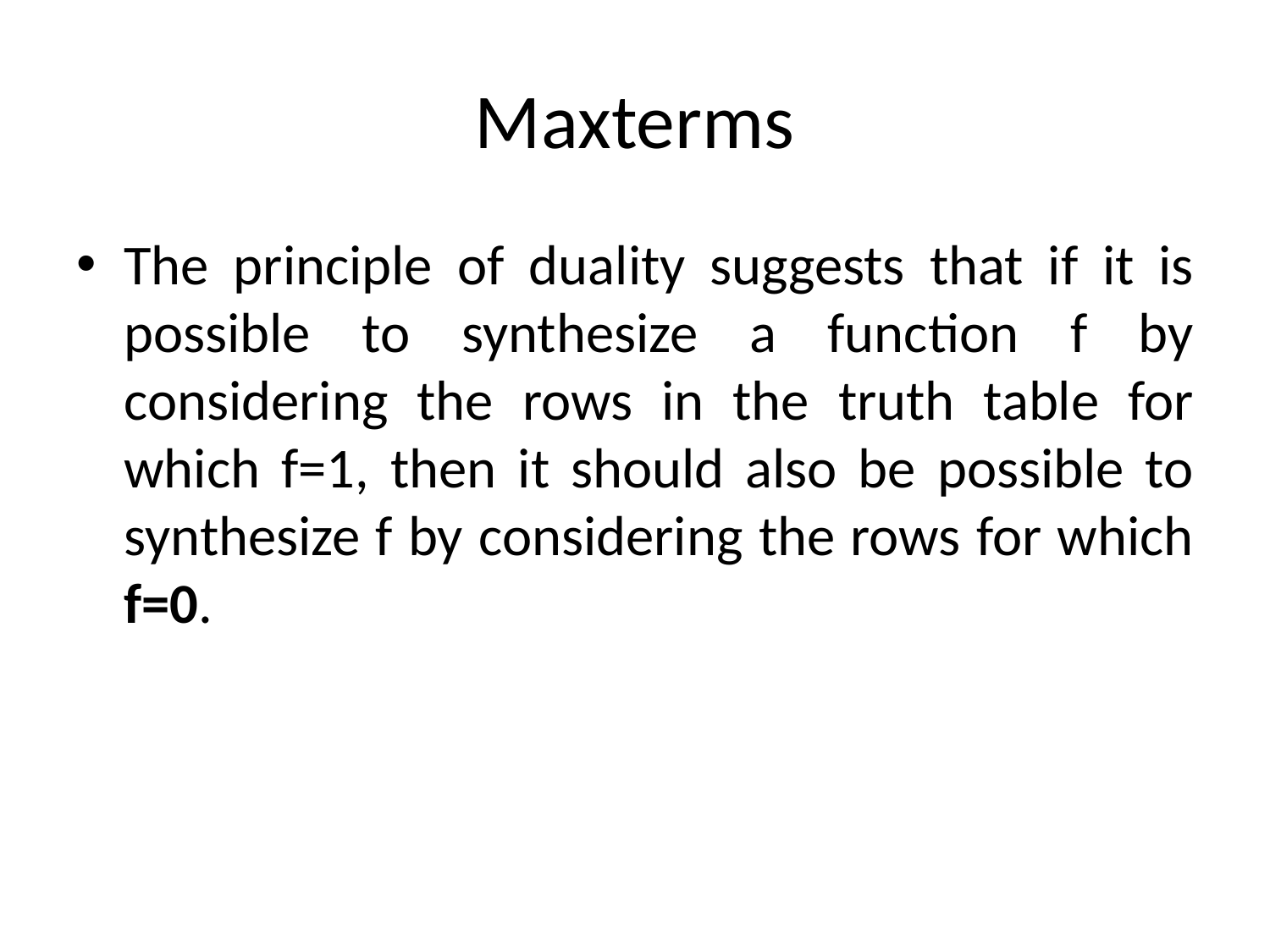

# Maxterms
The principle of duality suggests that if it is possible to synthesize a function f by considering the rows in the truth table for which f=1, then it should also be possible to synthesize f by considering the rows for which f=0.